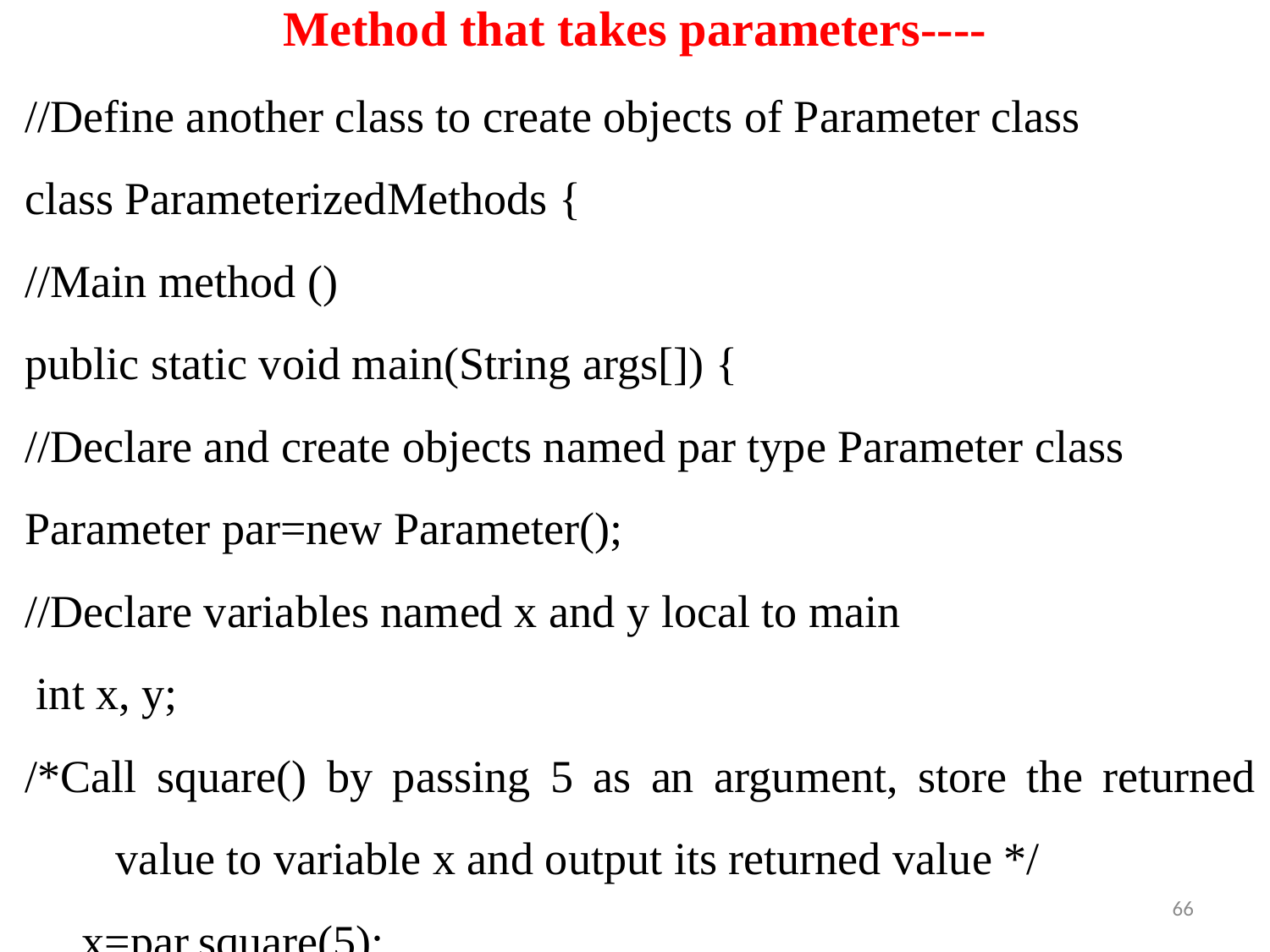

# Method that takes parameters----
//Define another class to create objects of Parameter class
class ParameterizedMethods {
//Main method ()
public static void main(String args[]) {
//Declare and create objects named par type Parameter class
Parameter par=new Parameter();
//Declare variables named x and y local to main
 int x, y;
/*Call square() by passing 5 as an argument, store the returned value to variable x and output its returned value */
     x=par.square(5);

66